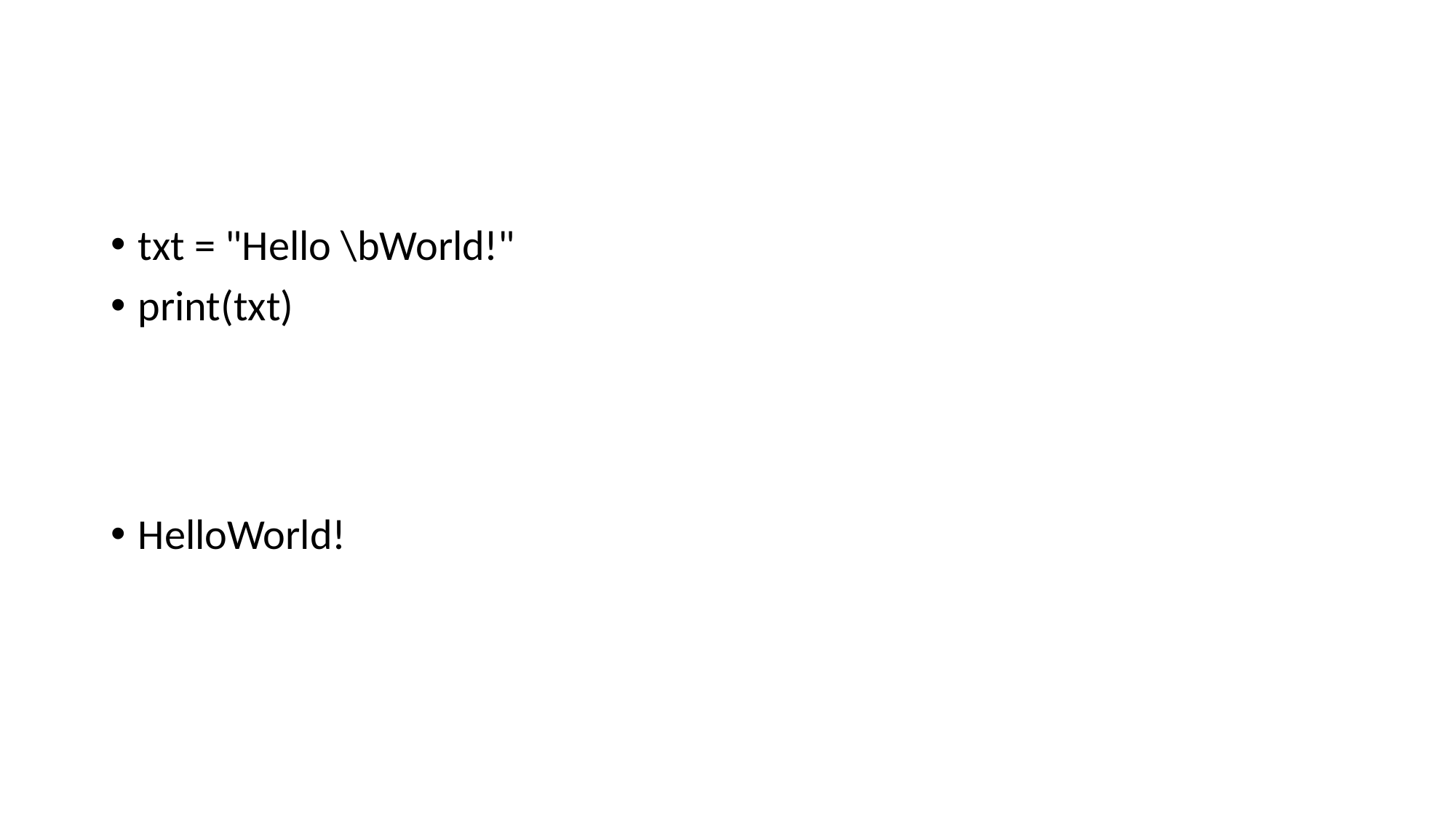

#
txt = "Hello \bWorld!"
print(txt)

HelloWorld!